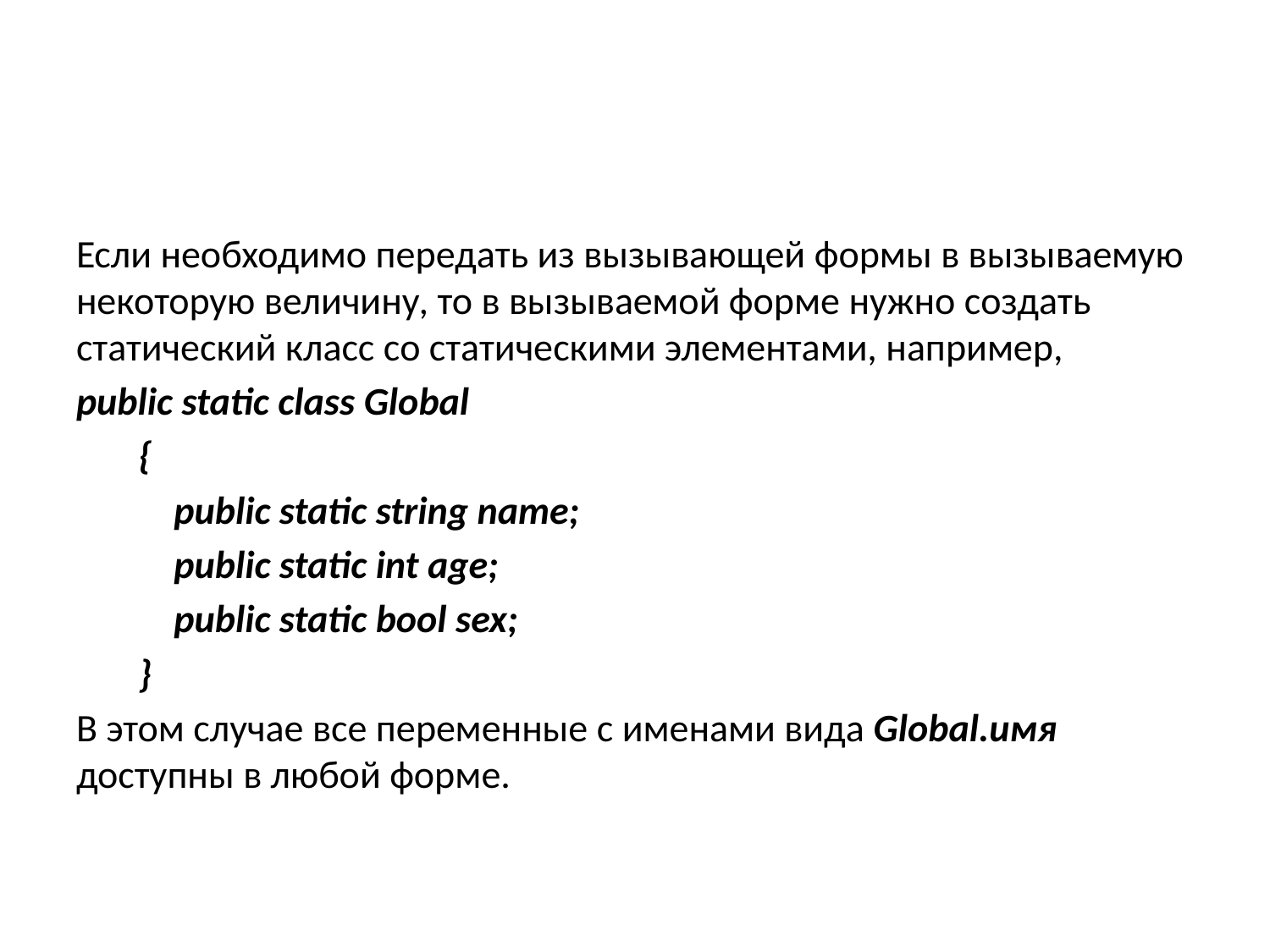

#
Если необходимо передать из вызывающей формы в вызываемую некоторую величину, то в вызываемой форме нужно создать статический класс со статическими элементами, например,
public static class Global
       {
           public static string name;
           public static int age;
           public static bool sex;
       }
В этом случае все переменные с именами вида Global.имя доступны в любой форме.